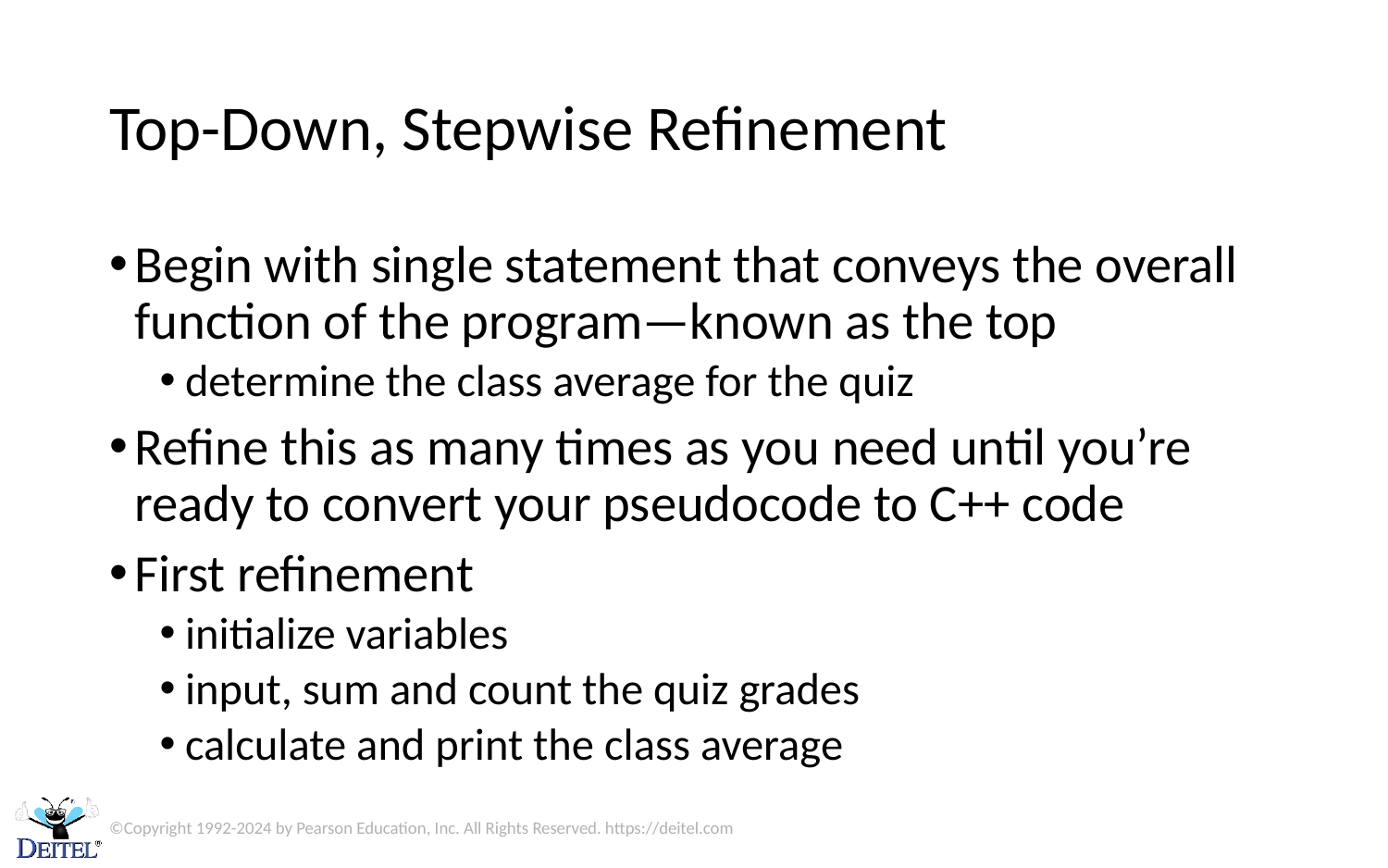

# Top-Down, Stepwise Refinement
Begin with single statement that conveys the overall function of the program—known as the top
determine the class average for the quiz
Refine this as many times as you need until you’re ready to convert your pseudocode to C++ code
First refinement
initialize variables
input, sum and count the quiz grades
calculate and print the class average
©Copyright 1992-2024 by Pearson Education, Inc. All Rights Reserved. https://deitel.com